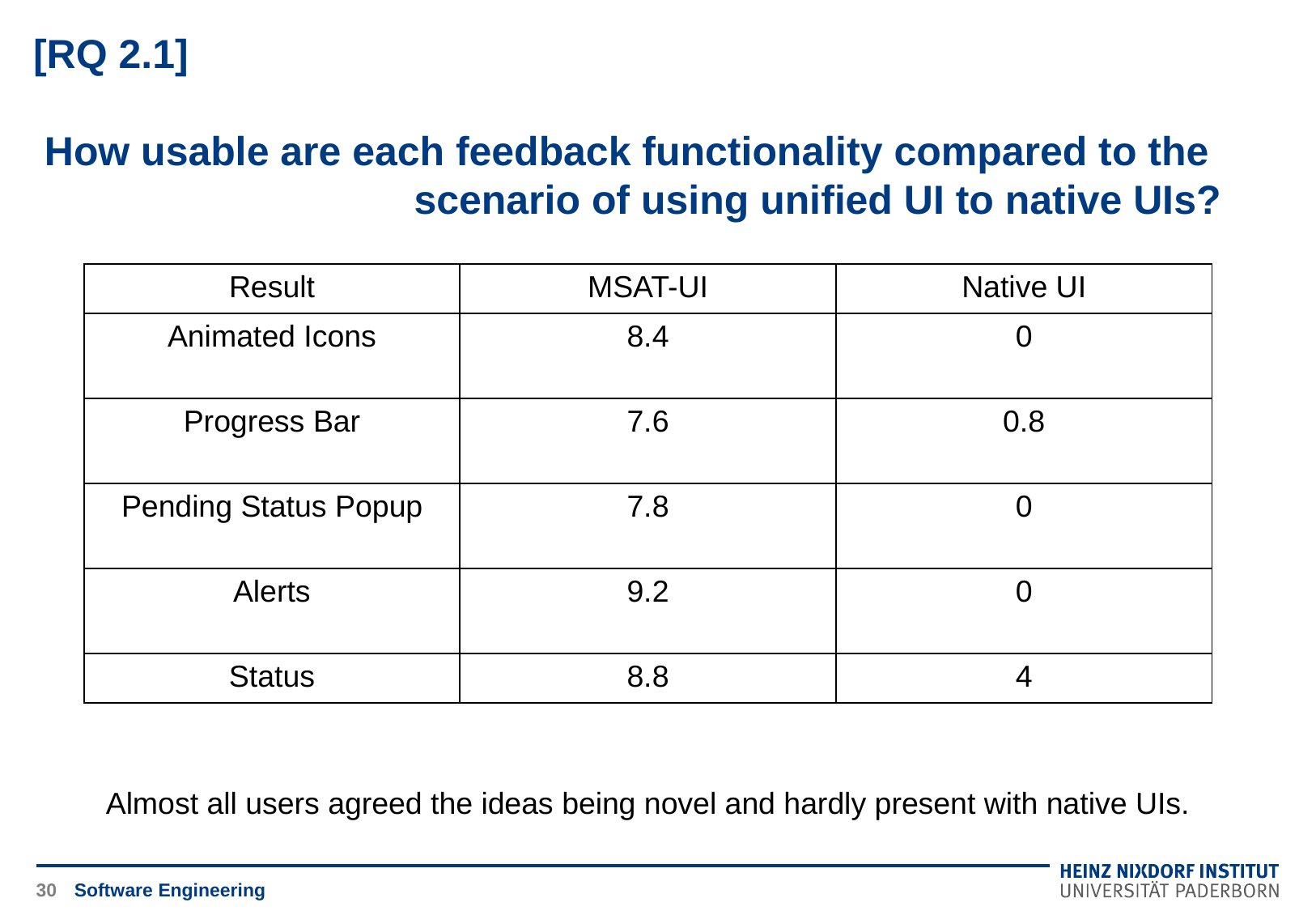

# [RQ 2.1] How usable are each feedback functionality compared to the  		                       scenario of using uniﬁed UI to native UIs?

Almost all users agreed the ideas being novel and hardly present with native UIs.
| Result | MSAT-UI | Native UI |
| --- | --- | --- |
| Animated Icons | 8.4 | 0 |
| Progress Bar | 7.6 | 0.8 |
| Pending Status Popup | 7.8 | 0 |
| Alerts | 9.2 | 0 |
| Status | 8.8 | 4 |
30
Software Engineering